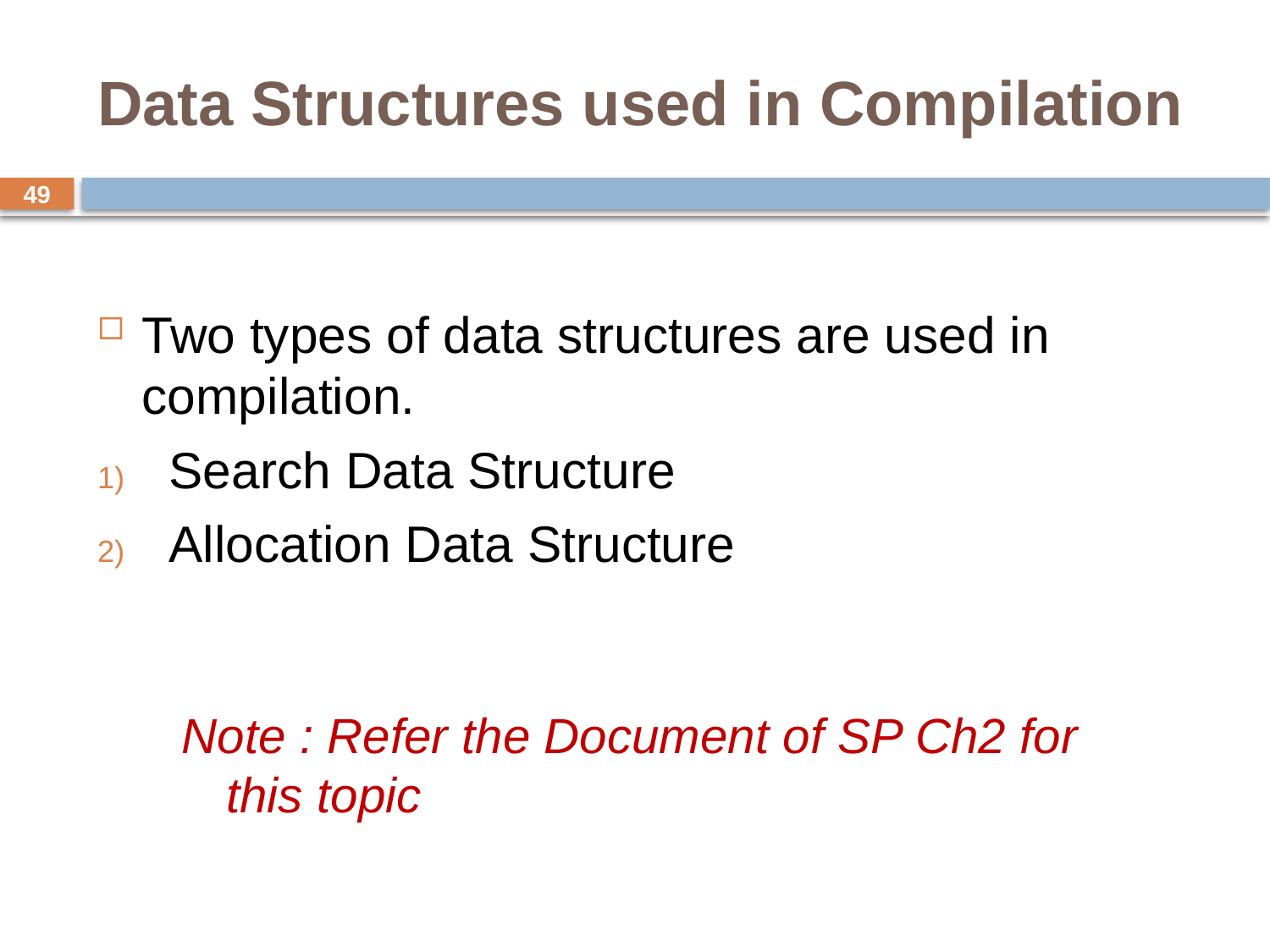

# Data Structures used in Compilation
49

Two types of data structures are used in compilation.
Search Data Structure
Allocation Data Structure

Note : Refer the Document of SP Ch2 for this topic